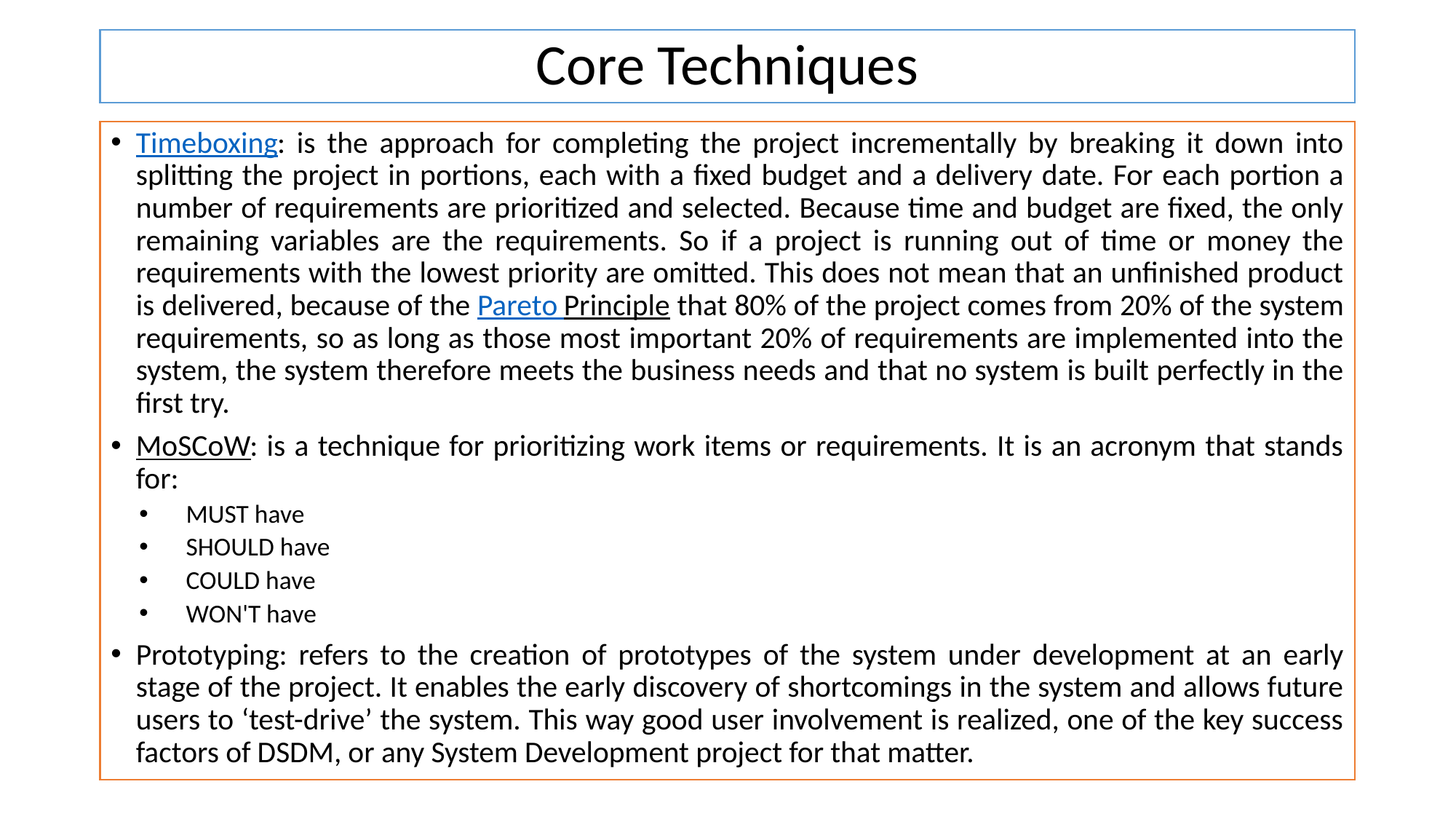

# Core Techniques
Timeboxing: is the approach for completing the project incrementally by breaking it down into splitting the project in portions, each with a fixed budget and a delivery date. For each portion a number of requirements are prioritized and selected. Because time and budget are fixed, the only remaining variables are the requirements. So if a project is running out of time or money the requirements with the lowest priority are omitted. This does not mean that an unfinished product is delivered, because of the Pareto Principle that 80% of the project comes from 20% of the system requirements, so as long as those most important 20% of requirements are implemented into the system, the system therefore meets the business needs and that no system is built perfectly in the first try.
MoSCoW: is a technique for prioritizing work items or requirements. It is an acronym that stands for:
MUST have
SHOULD have
COULD have
WON'T have
Prototyping: refers to the creation of prototypes of the system under development at an early stage of the project. It enables the early discovery of shortcomings in the system and allows future users to ‘test-drive’ the system. This way good user involvement is realized, one of the key success factors of DSDM, or any System Development project for that matter.